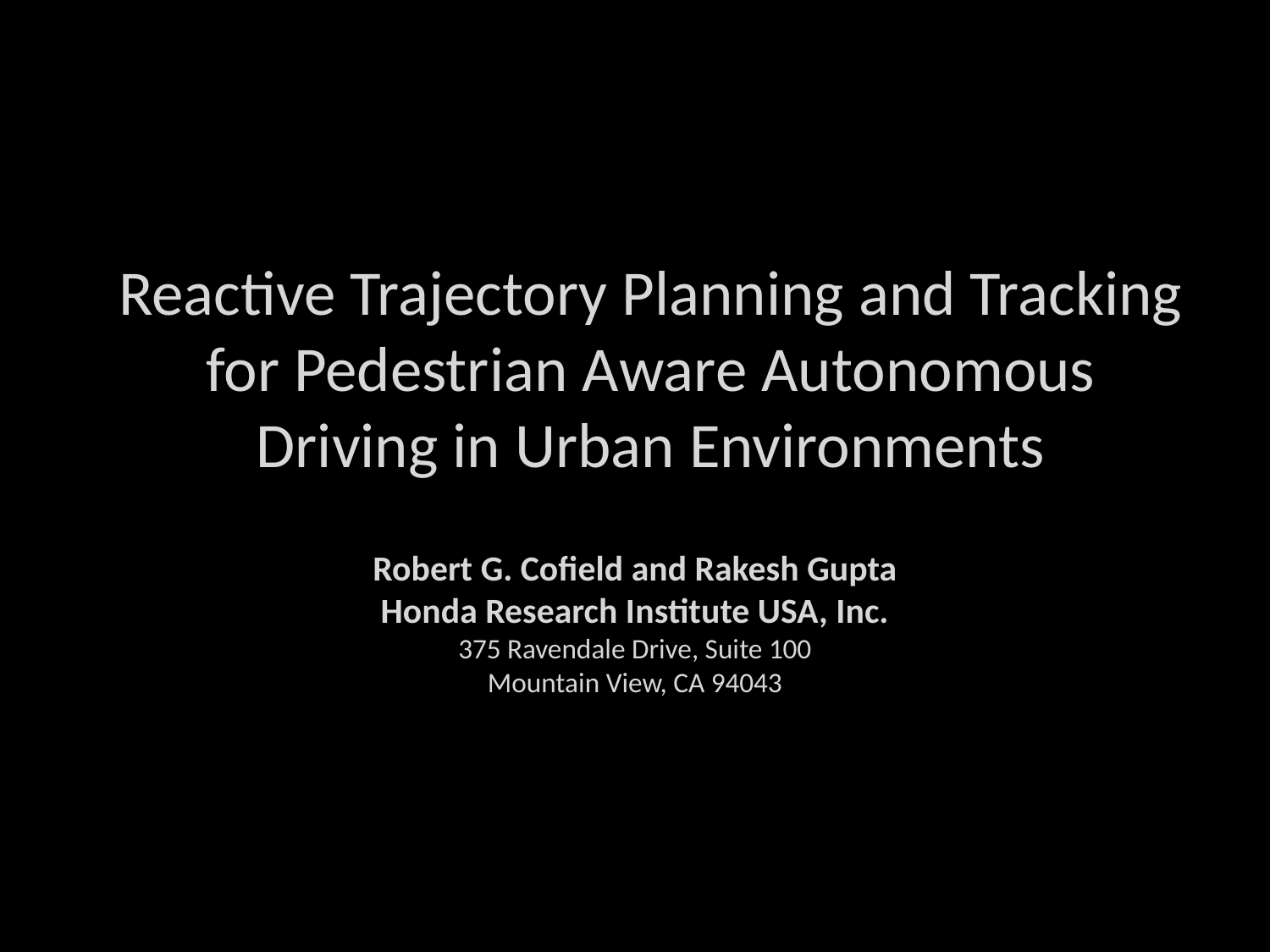

# Reactive Trajectory Planning and Tracking for Pedestrian Aware Autonomous Driving in Urban Environments
Robert G. Cofield and Rakesh Gupta
Honda Research Institute USA, Inc.
375 Ravendale Drive, Suite 100
Mountain View, CA 94043